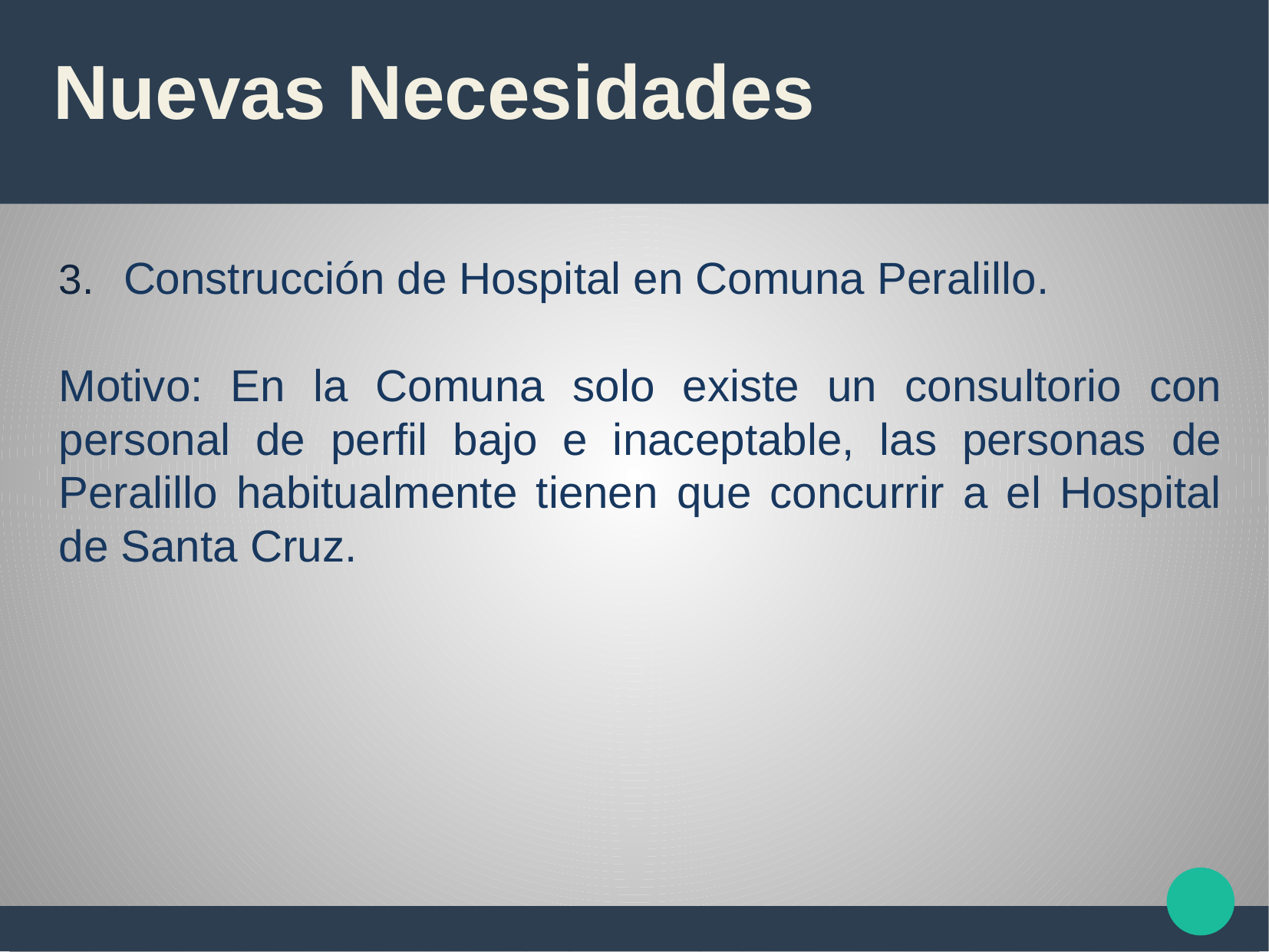

Nuevas Necesidades
Construcción de Hospital en Comuna Peralillo.

Motivo: En la Comuna solo existe un consultorio con personal de perfil bajo e inaceptable, las personas de Peralillo habitualmente tienen que concurrir a el Hospital de Santa Cruz.